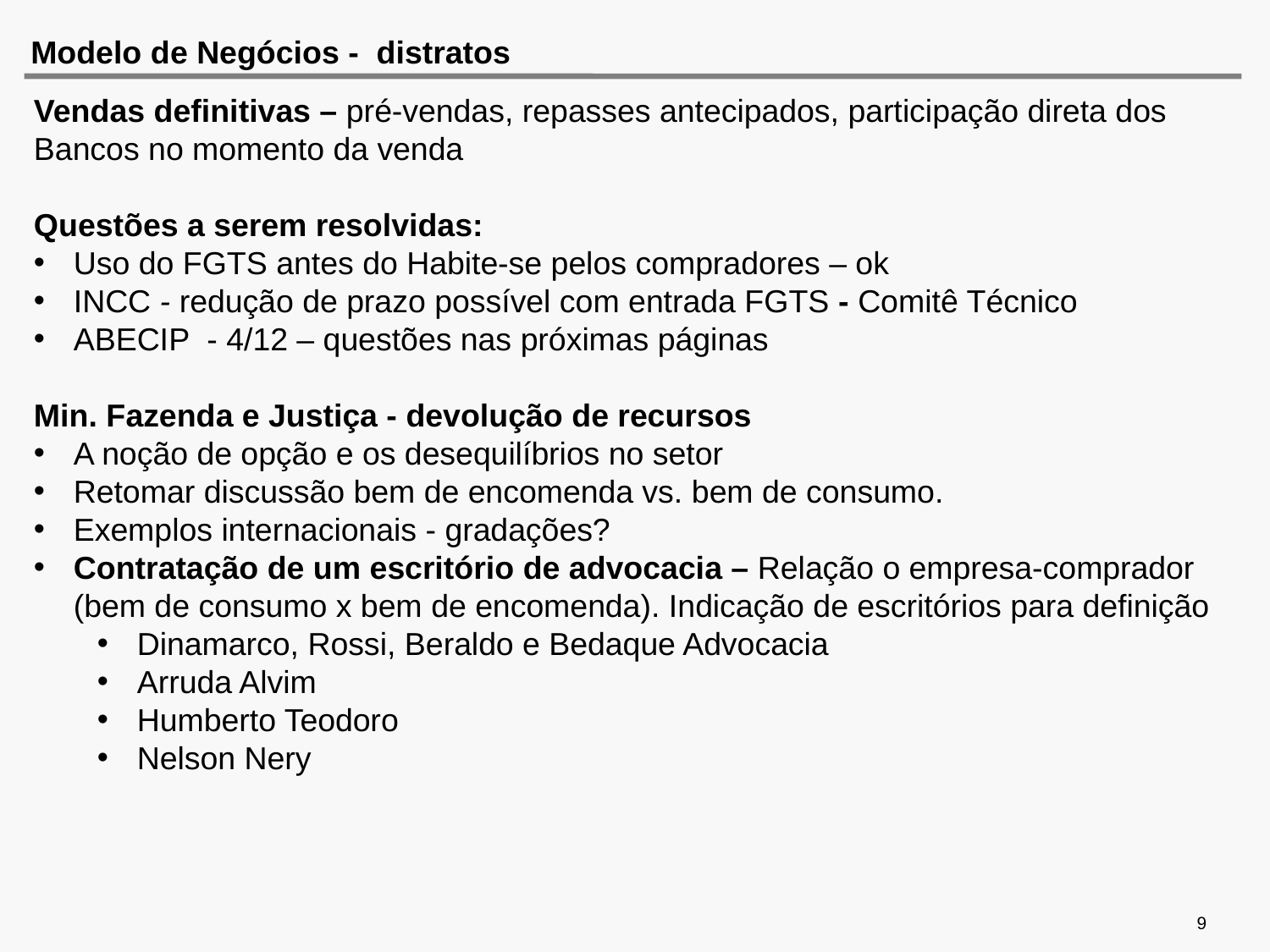

# Modelo de Negócios -  distratos

Vendas definitivas – pré-vendas, repasses antecipados, participação direta dos Bancos no momento da venda

Questões a serem resolvidas:
Uso do FGTS antes do Habite-se pelos compradores – ok
INCC - redução de prazo possível com entrada FGTS - Comitê Técnico
ABECIP  - 4/12 – questões nas próximas páginas

Min. Fazenda e Justiça - devolução de recursos
A noção de opção e os desequilíbrios no setor
Retomar discussão bem de encomenda vs. bem de consumo.
Exemplos internacionais - gradações?
Contratação de um escritório de advocacia – Relação o empresa-comprador (bem de consumo x bem de encomenda). Indicação de escritórios para definição
Dinamarco, Rossi, Beraldo e Bedaque Advocacia
Arruda Alvim
Humberto Teodoro
Nelson Nery

9